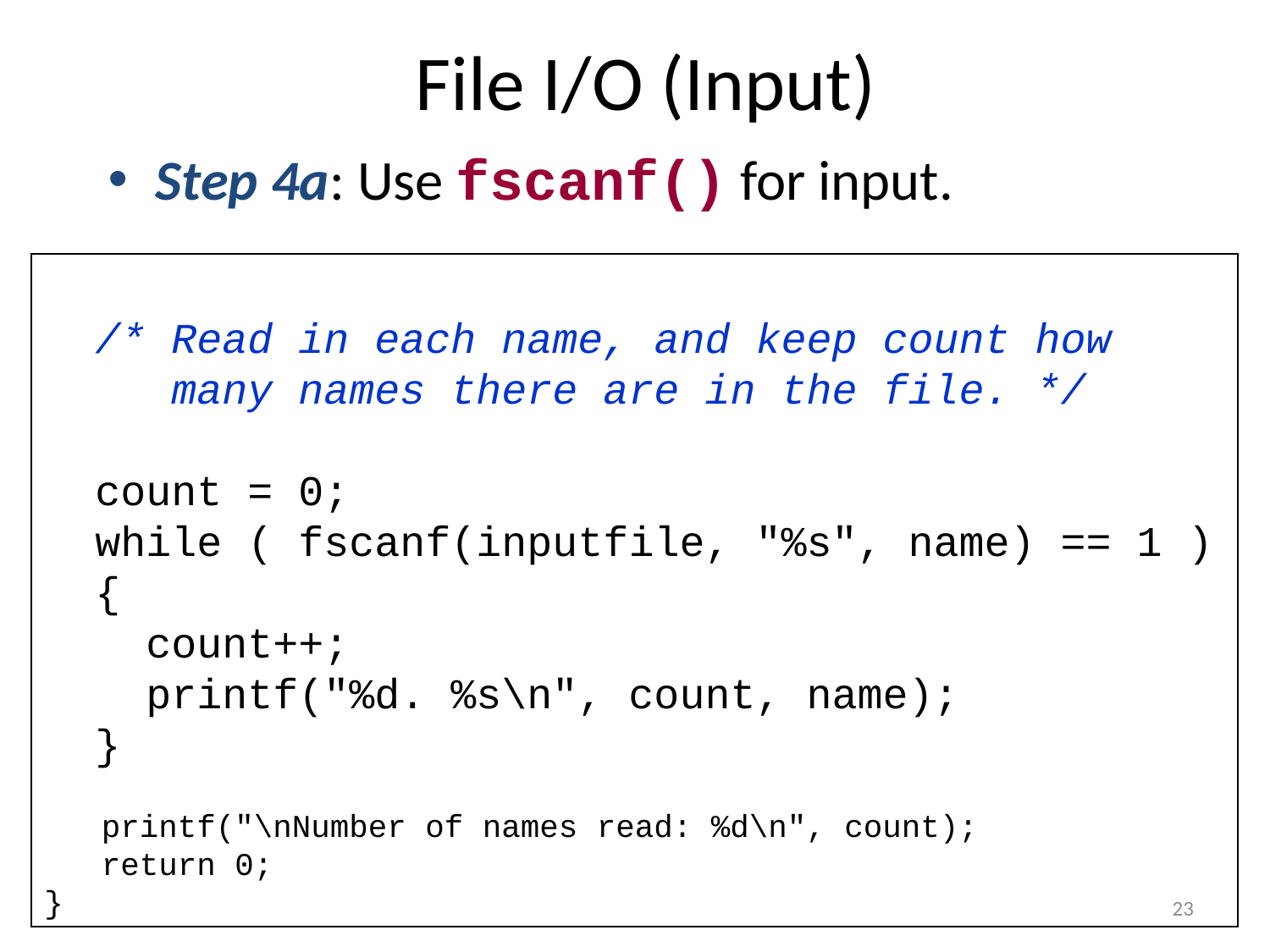

# File I/O (Input)
Step 4a: Use fscanf() for input.

  /* Read in each name, and keep count how
     many names there are in the file. */

  count = 0;
  while ( fscanf(inputfile, "%s", name) == 1 )
  {
    count++;
    printf("%d. %s\n", count, name);
  }

   printf("\nNumber of names read: %d\n", count);
   return 0;
}
23